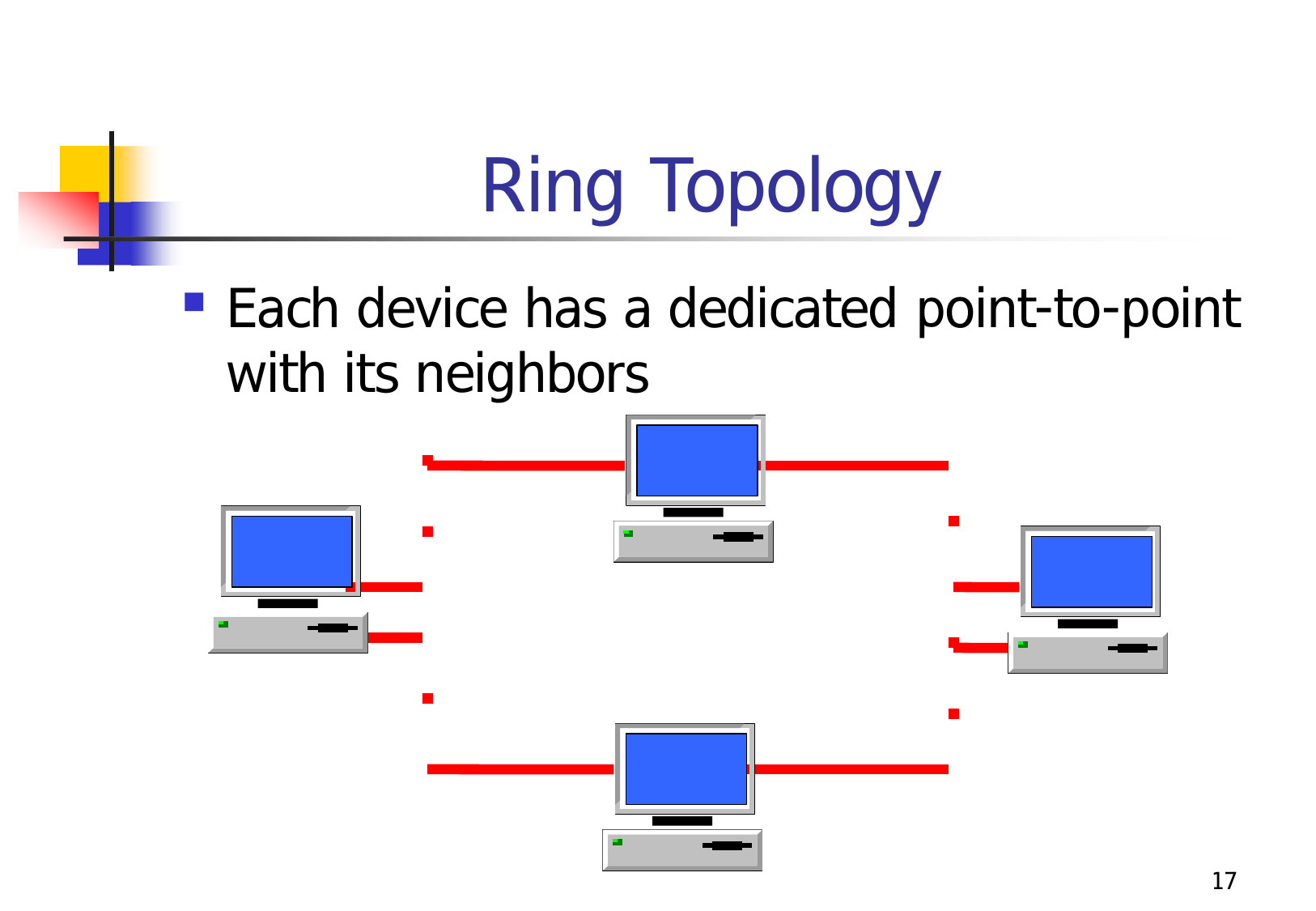

# Ring Topology
Each device has a dedicated point-to-point
with its neighbors

17